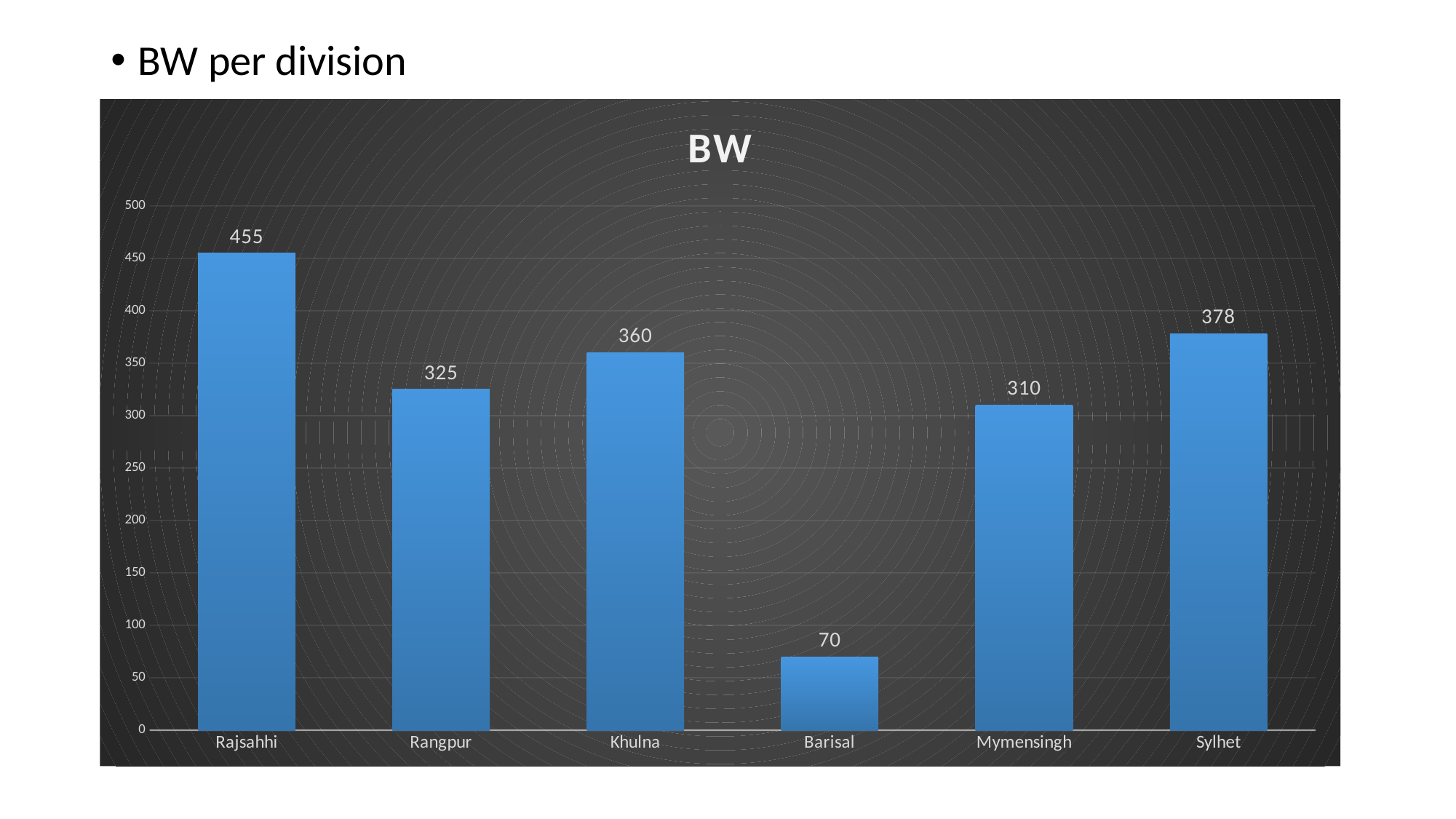

BW per division

### Chart: BW

| Category | BW |
|---|---|
| Rajsahhi | 455.0 |
| Rangpur | 325.0 |
| Khulna | 360.0 |
| Barisal | 70.0 |
| Mymensingh | 310.0 |
| Sylhet | 378.0 |